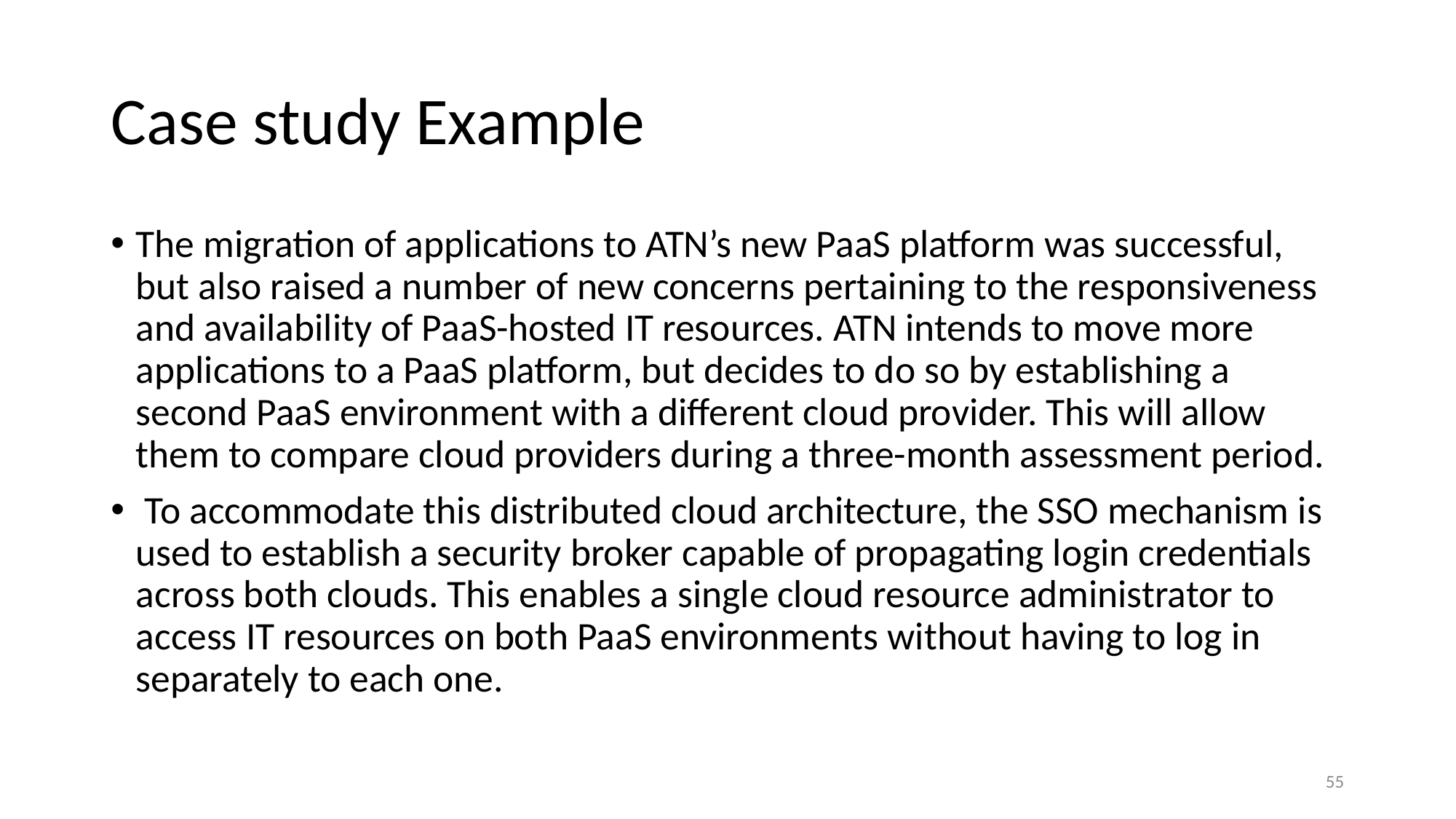

# Case study Example
The migration of applications to ATN’s new PaaS platform was successful, but also raised a number of new concerns pertaining to the responsiveness and availability of PaaS-hosted IT resources. ATN intends to move more applications to a PaaS platform, but decides to do so by establishing a second PaaS environment with a different cloud provider. This will allow them to compare cloud providers during a three-month assessment period.
 To accommodate this distributed cloud architecture, the SSO mechanism is used to establish a security broker capable of propagating login credentials across both clouds. This enables a single cloud resource administrator to access IT resources on both PaaS environments without having to log in separately to each one.
55